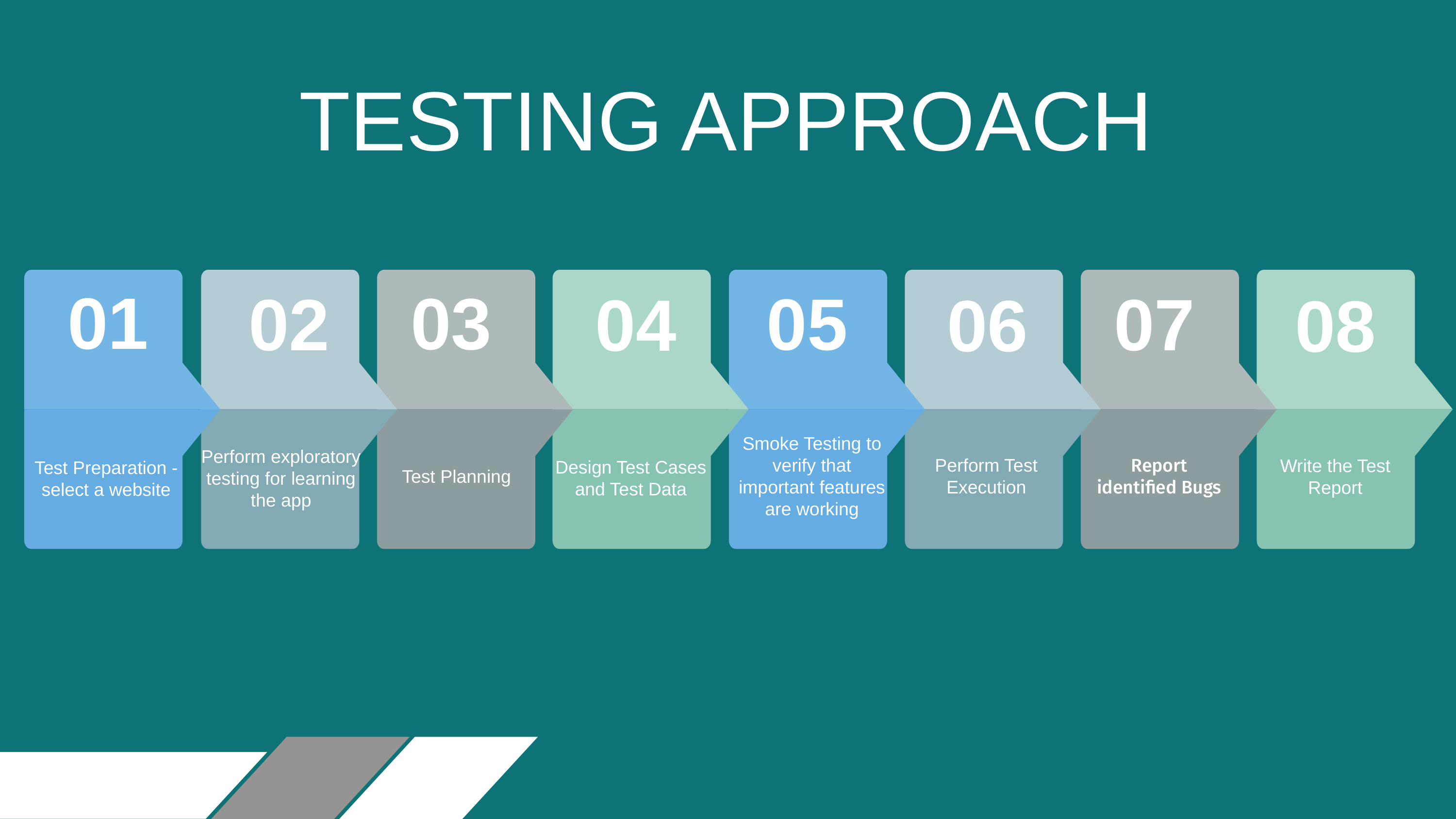

TESTING APPROACH

01
03
05
07
02
04
06
08
Smoke Testing to verify that important features are working
Perform exploratory testing for learning the app
Test Preparation - select a website
Design Test Cases and Test Data
Report identified Bugs
Test Planning
Perform Test Execution
Write the Test Report